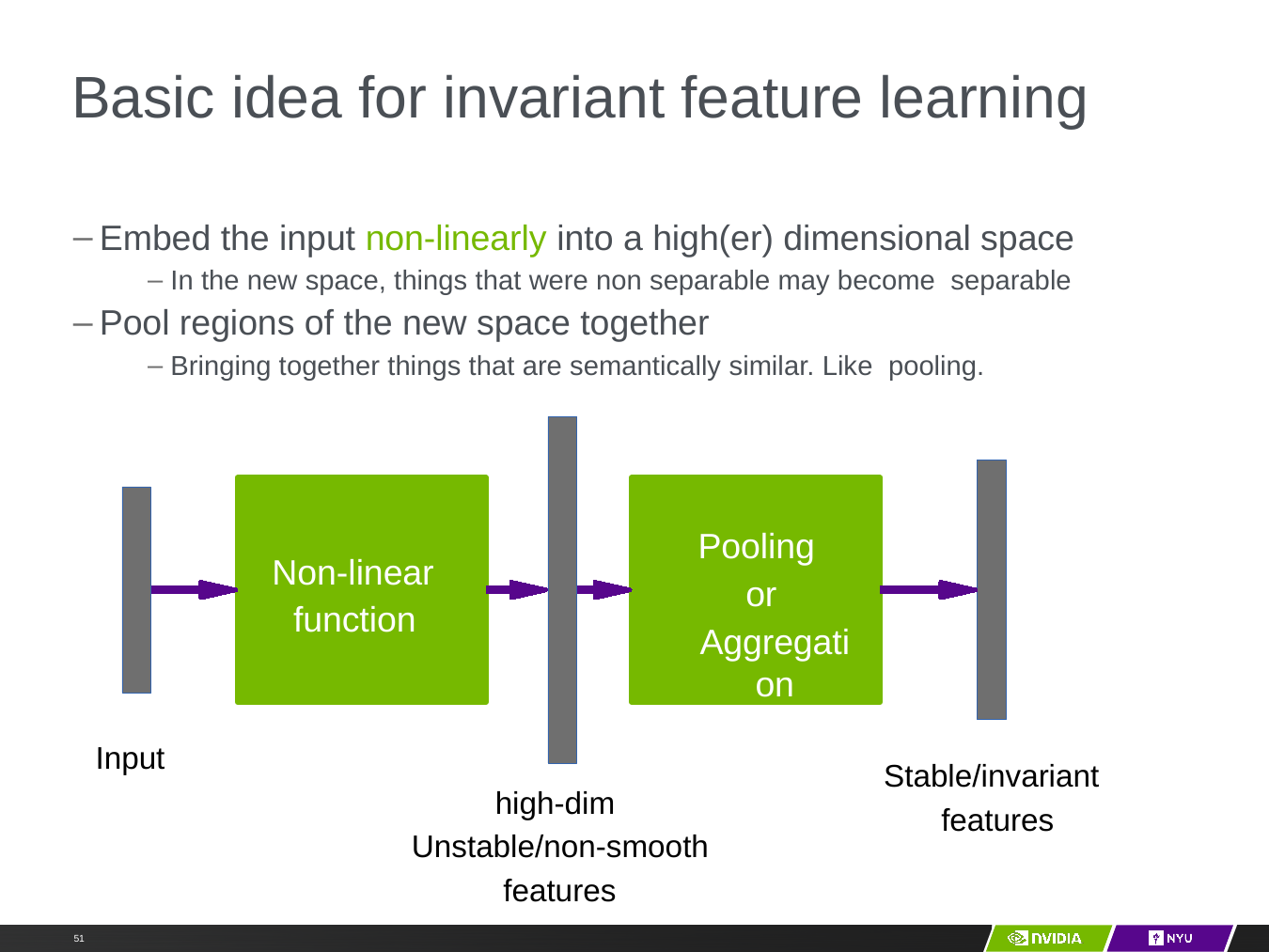

# Basic idea for invariant feature learning
Embed the input non-linearly into a high(er) dimensional space
In the new space, things that were non separable may become  separable
Pool regions of the new space together
Bringing together things that are semantically similar. Like  pooling.

Pooling  or
Aggregation
Non-linear  function

Input
Stable/invariant  features
high-dim  Unstable/non-smooth
features